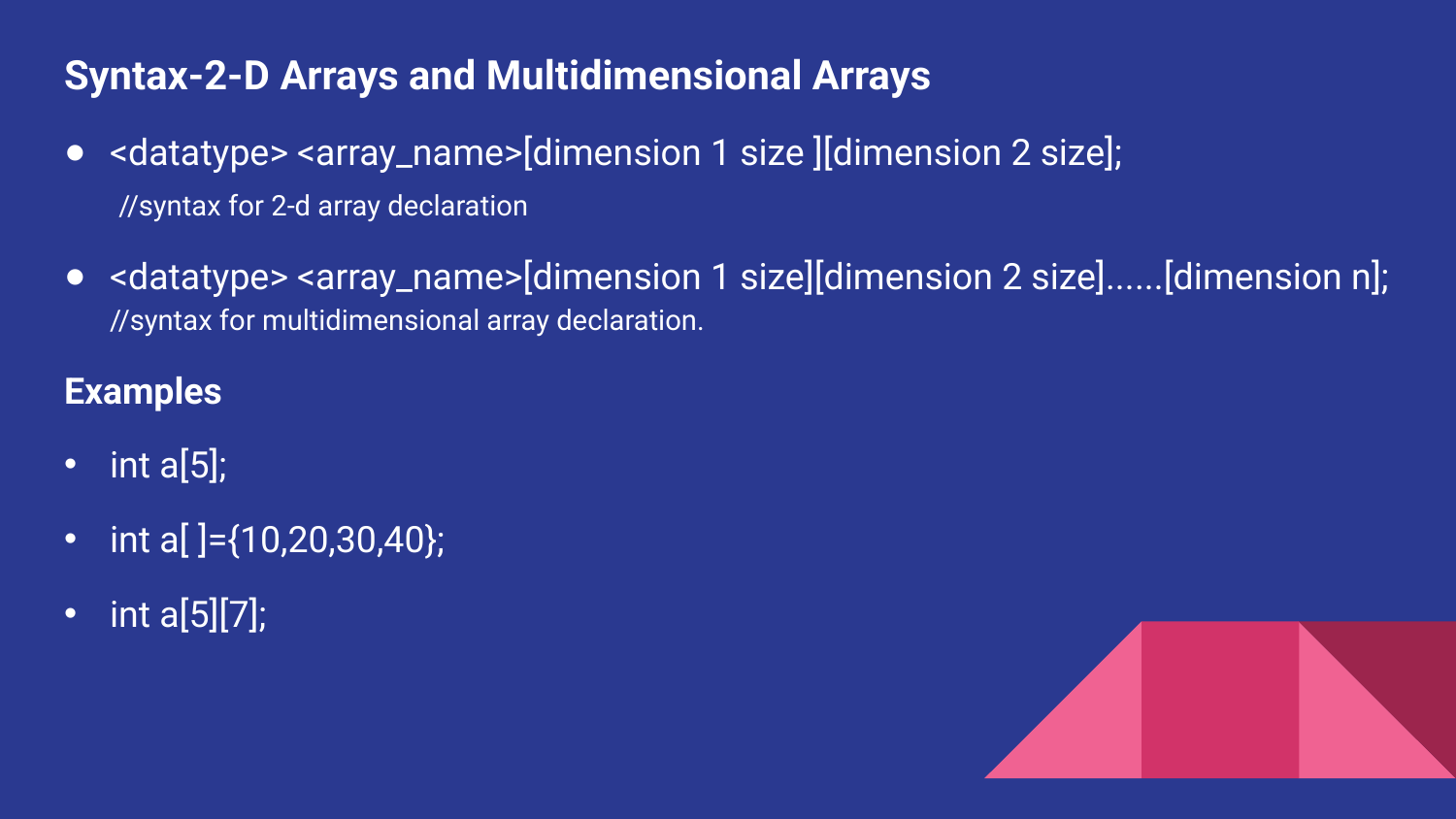

Syntax-2-D Arrays and Multidimensional Arrays
<datatype> <array_name>[dimension 1 size ][dimension 2 size];
 //syntax for 2-d array declaration
<datatype> <array_name>[dimension 1 size][dimension 2 size]......[dimension n]; //syntax for multidimensional array declaration.
Examples
int a[5];
int a[ ]={10,20,30,40};
int a[5][7];